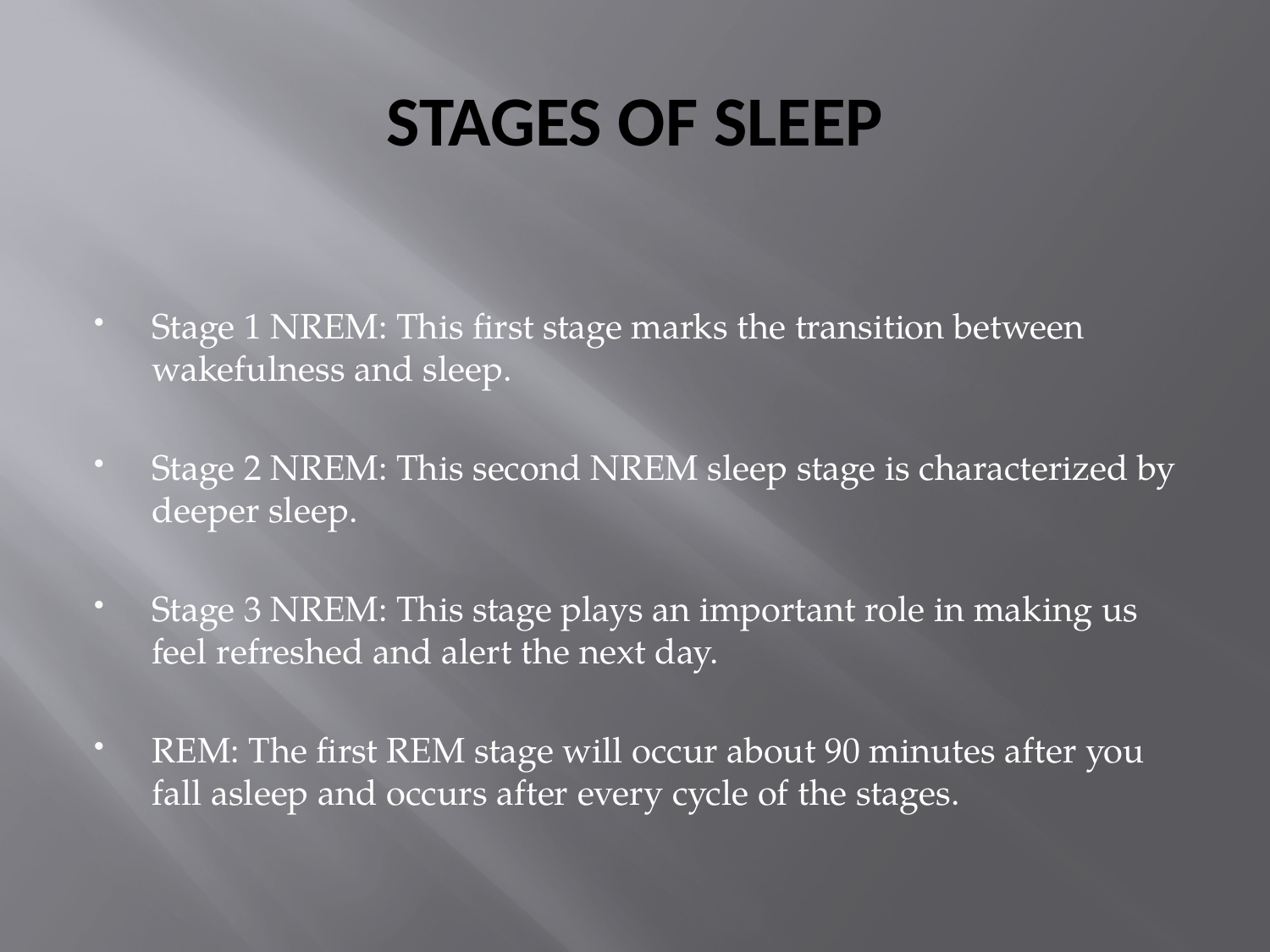

# STAGES OF SLEEP
Stage 1 NREM: This first stage marks the transition between wakefulness and sleep.

Stage 2 NREM: This second NREM sleep stage is characterized by deeper sleep.

Stage 3 NREM: This stage plays an important role in making us feel refreshed and alert the next day.

REM: The first REM stage will occur about 90 minutes after you fall asleep and occurs after every cycle of the stages.